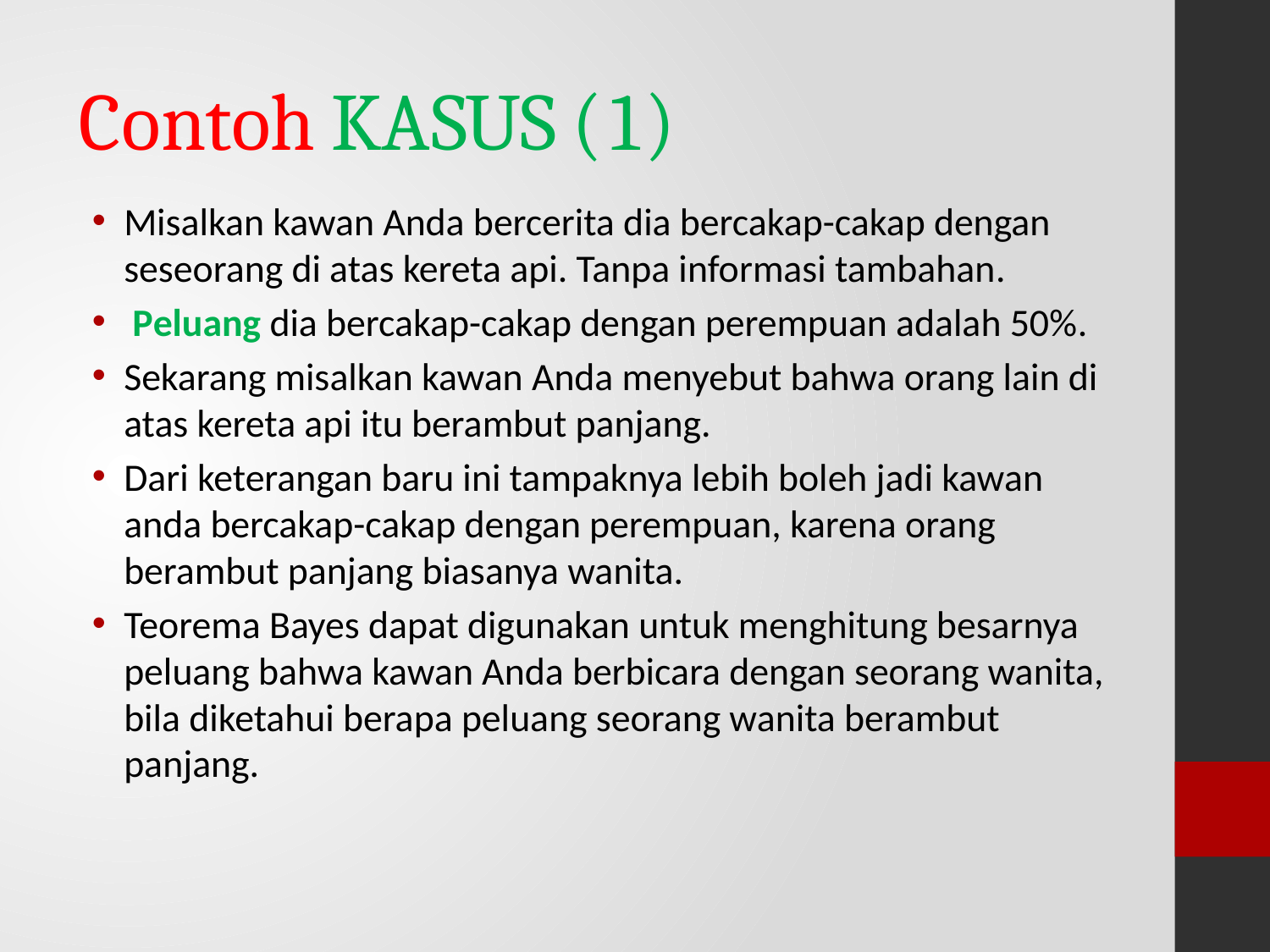

# Contoh KASUS (1)
Misalkan kawan Anda bercerita dia bercakap-cakap dengan seseorang di atas kereta api. Tanpa informasi tambahan.
 Peluang dia bercakap-cakap dengan perempuan adalah 50%.
Sekarang misalkan kawan Anda menyebut bahwa orang lain di atas kereta api itu berambut panjang.
Dari keterangan baru ini tampaknya lebih boleh jadi kawan anda bercakap-cakap dengan perempuan, karena orang berambut panjang biasanya wanita.
Teorema Bayes dapat digunakan untuk menghitung besarnya peluang bahwa kawan Anda berbicara dengan seorang wanita, bila diketahui berapa peluang seorang wanita berambut panjang.